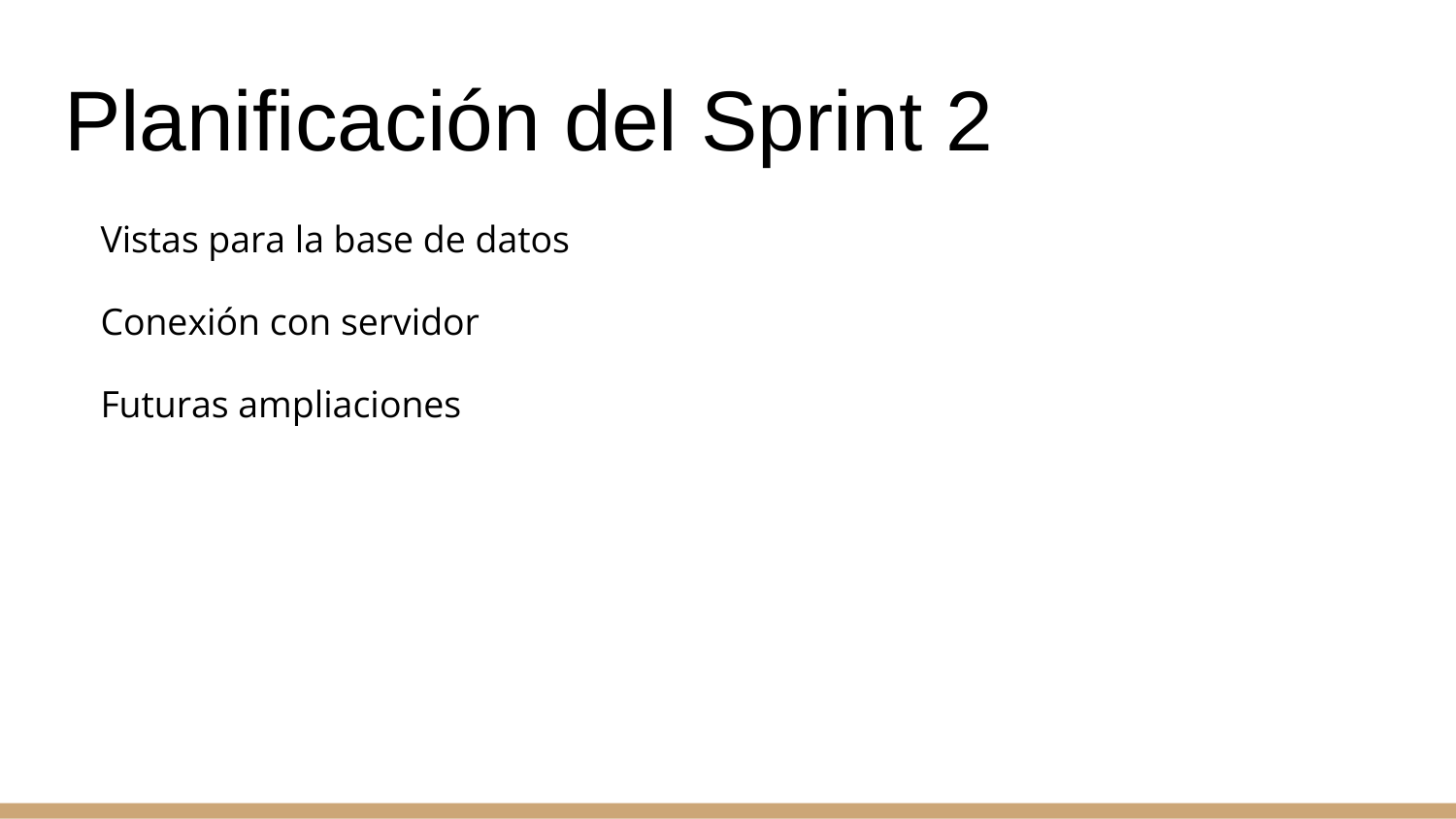

# Planificación del Sprint 2
Vistas para la base de datos
Conexión con servidor
Futuras ampliaciones